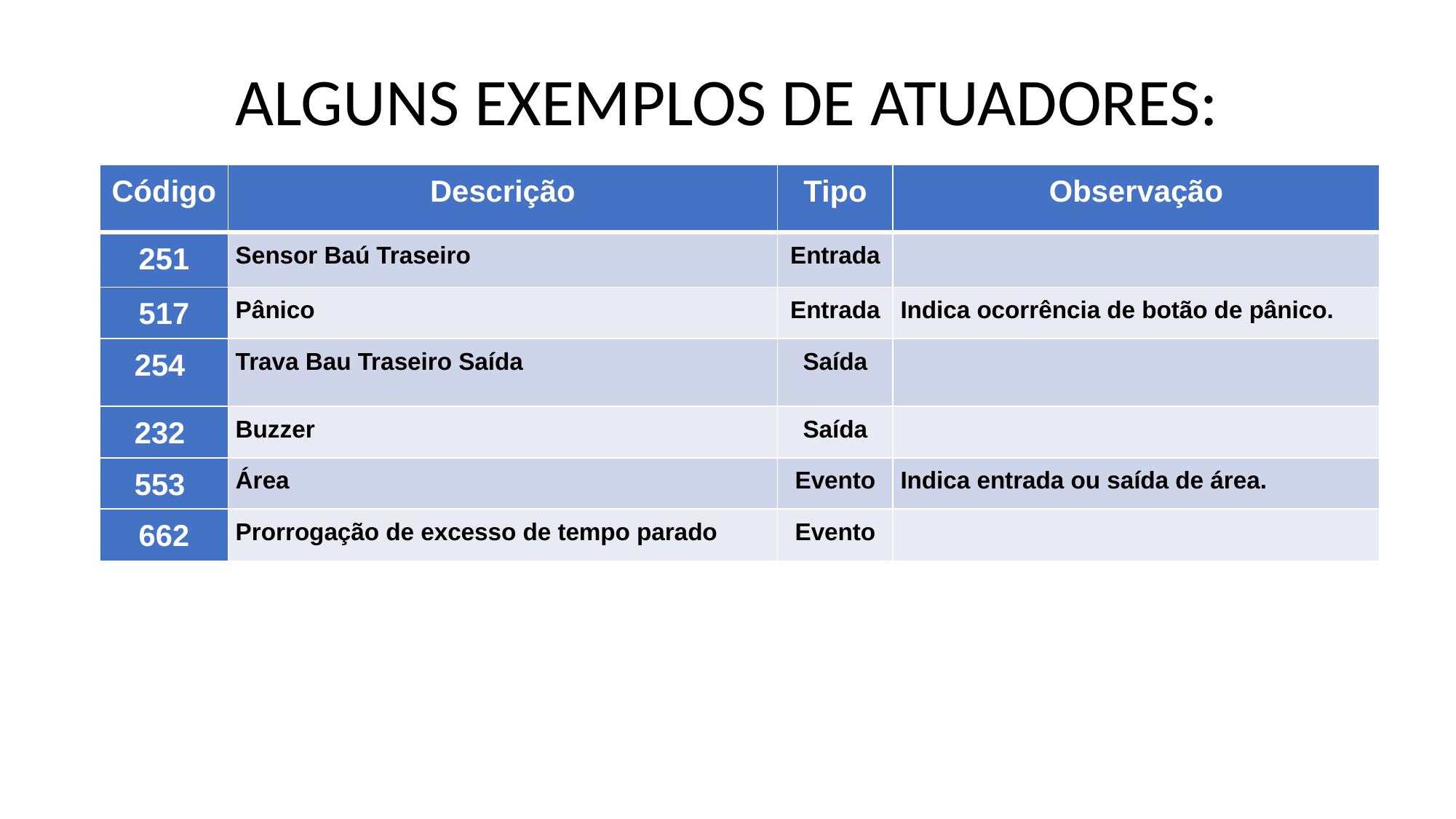

# ALGUNS EXEMPLOS DE ATUADORES:
| Código | Descrição | Tipo | Observação |
| --- | --- | --- | --- |
| 251 | Sensor Baú Traseiro | Entrada |  |
| 517 | Pânico | Entrada | Indica ocorrência de botão de pânico. |
| 254 | Trava Bau Traseiro Saída | Saída |  |
| 232 | Buzzer | Saída |  |
| 553 | Área | Evento | Indica entrada ou saída de área. |
| 662 | Prorrogação de excesso de tempo parado | Evento |  |